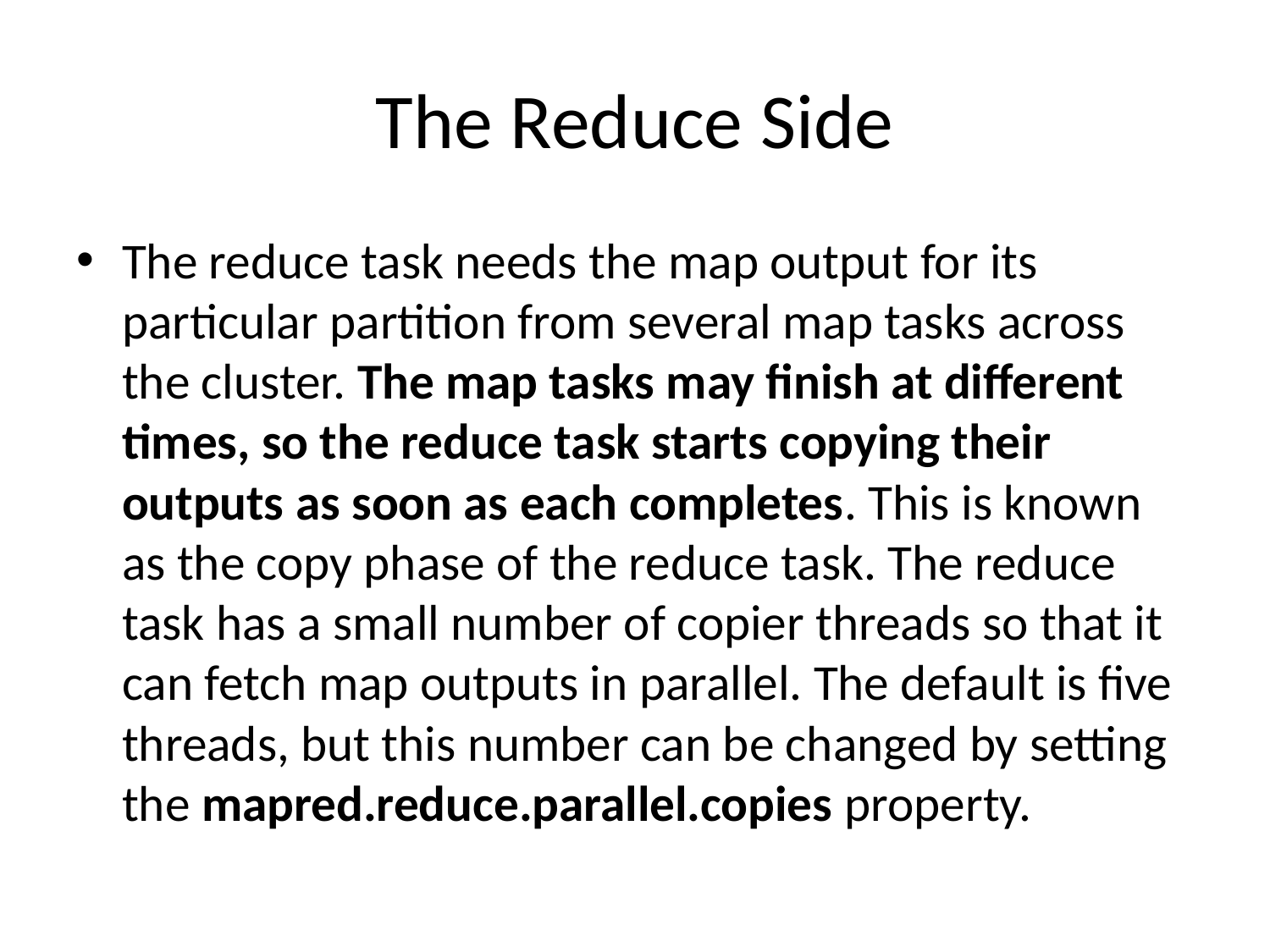

# The Reduce Side
The reduce task needs the map output for its particular partition from several map tasks across the cluster. The map tasks may finish at different times, so the reduce task starts copying their outputs as soon as each completes. This is known as the copy phase of the reduce task. The reduce task has a small number of copier threads so that it can fetch map outputs in parallel. The default is five threads, but this number can be changed by setting the mapred.reduce.parallel.copies property.